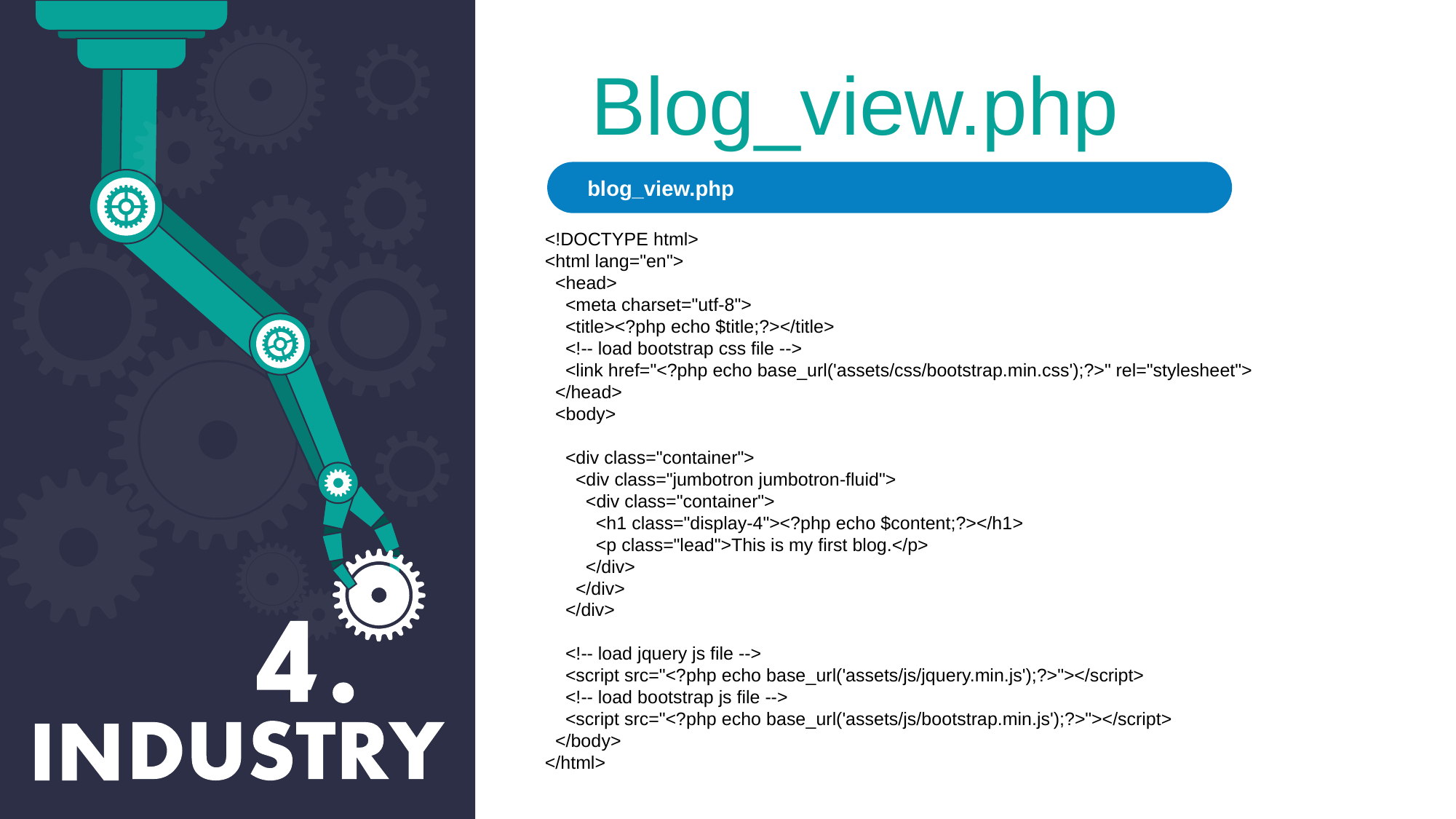

Blog_view.php
blog_view.php
<!DOCTYPE html>
<html lang="en">
  <head>
    <meta charset="utf-8">
    <title><?php echo $title;?></title>
    <!-- load bootstrap css file -->
    <link href="<?php echo base_url('assets/css/bootstrap.min.css');?>" rel="stylesheet">
  </head>
  <body>

    <div class="container">
      <div class="jumbotron jumbotron-fluid">
        <div class="container">
          <h1 class="display-4"><?php echo $content;?></h1>
          <p class="lead">This is my first blog.</p>
        </div>
      </div>
    </div>

    <!-- load jquery js file -->
    <script src="<?php echo base_url('assets/js/jquery.min.js');?>"></script>
    <!-- load bootstrap js file -->
    <script src="<?php echo base_url('assets/js/bootstrap.min.js');?>"></script>
  </body>
</html>